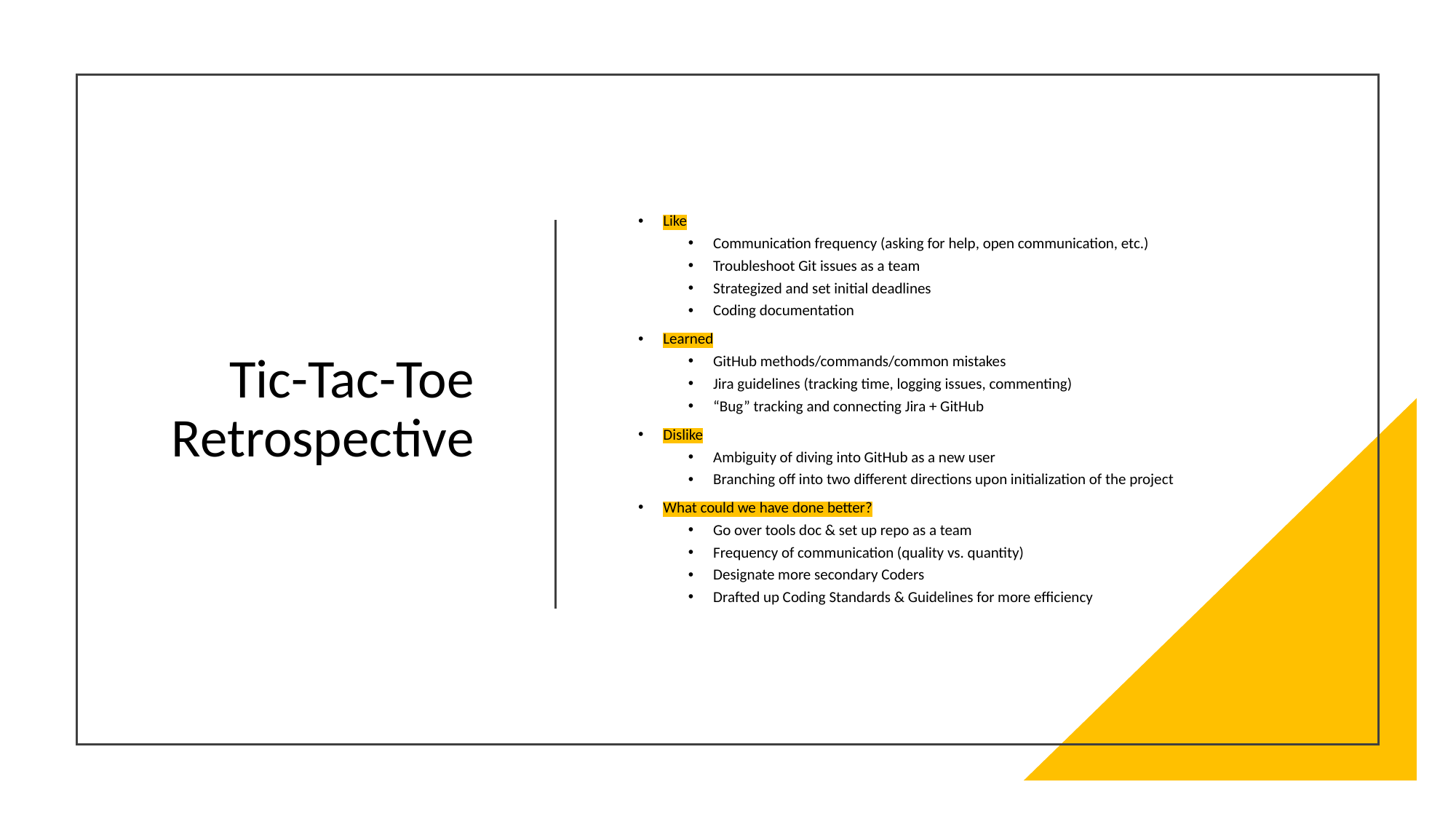

# Tic-Tac-Toe Retrospective
Like
Communication frequency (asking for help, open communication, etc.)
Troubleshoot Git issues as a team
Strategized and set initial deadlines
Coding documentation
Learned
GitHub methods/commands/common mistakes
Jira guidelines (tracking time, logging issues, commenting)
“Bug” tracking and connecting Jira + GitHub
Dislike
Ambiguity of diving into GitHub as a new user
Branching off into two different directions upon initialization of the project
What could we have done better?
Go over tools doc & set up repo as a team
Frequency of communication (quality vs. quantity)
Designate more secondary Coders
Drafted up Coding Standards & Guidelines for more efficiency